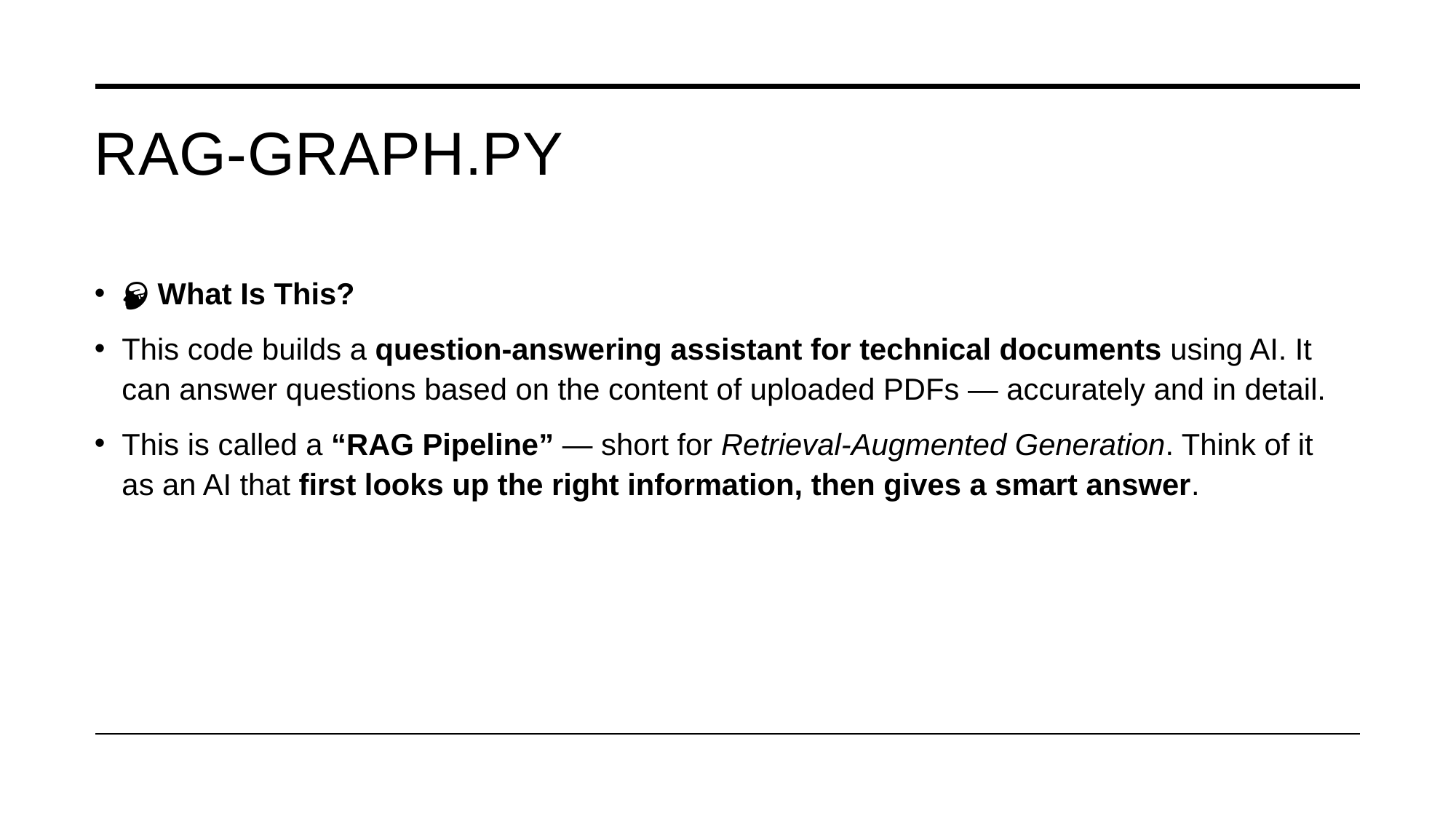

# RAG-GRAPH.py
🧠 What Is This?
This code builds a question-answering assistant for technical documents using AI. It can answer questions based on the content of uploaded PDFs — accurately and in detail.
This is called a “RAG Pipeline” — short for Retrieval-Augmented Generation. Think of it as an AI that first looks up the right information, then gives a smart answer.